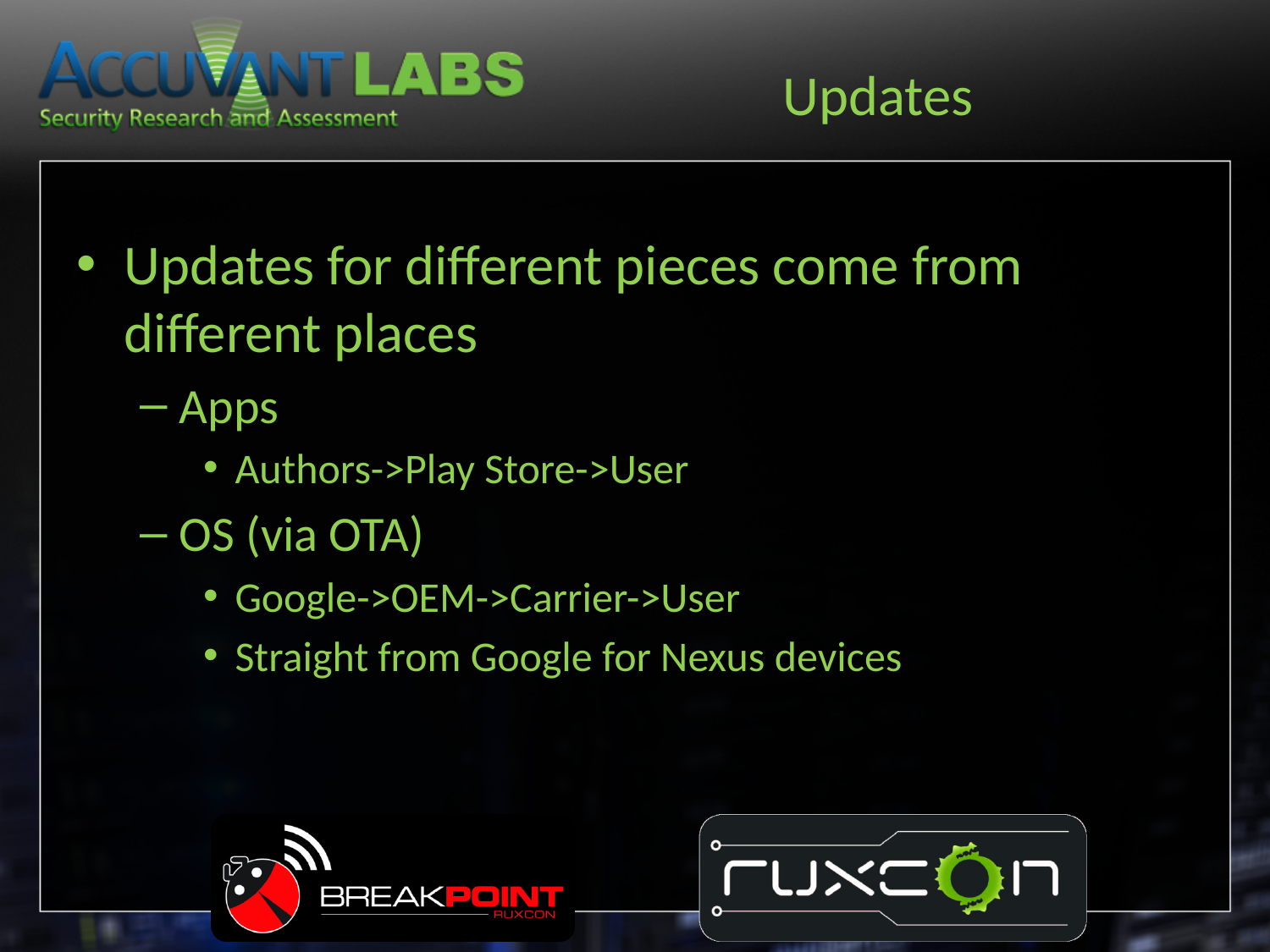

# Updates
Updates for different pieces come from different places
Apps
Authors->Play Store->User
OS (via OTA)
Google->OEM->Carrier->User
Straight from Google for Nexus devices